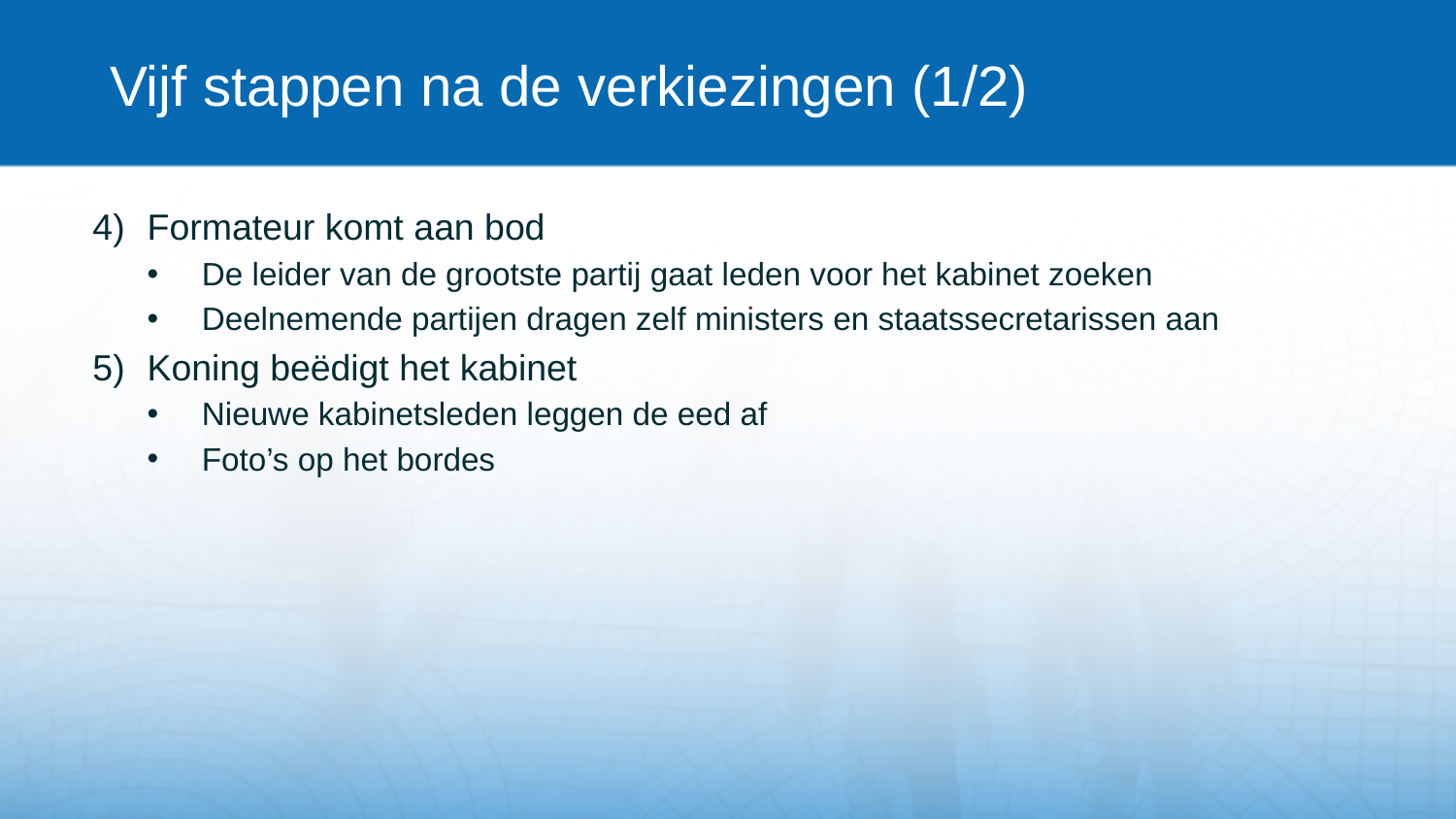

# Vijf stappen na de verkiezingen (1/2)
Formateur komt aan bod
De leider van de grootste partij gaat leden voor het kabinet zoeken
Deelnemende partijen dragen zelf ministers en staatssecretarissen aan
Koning beëdigt het kabinet
Nieuwe kabinetsleden leggen de eed af
Foto’s op het bordes